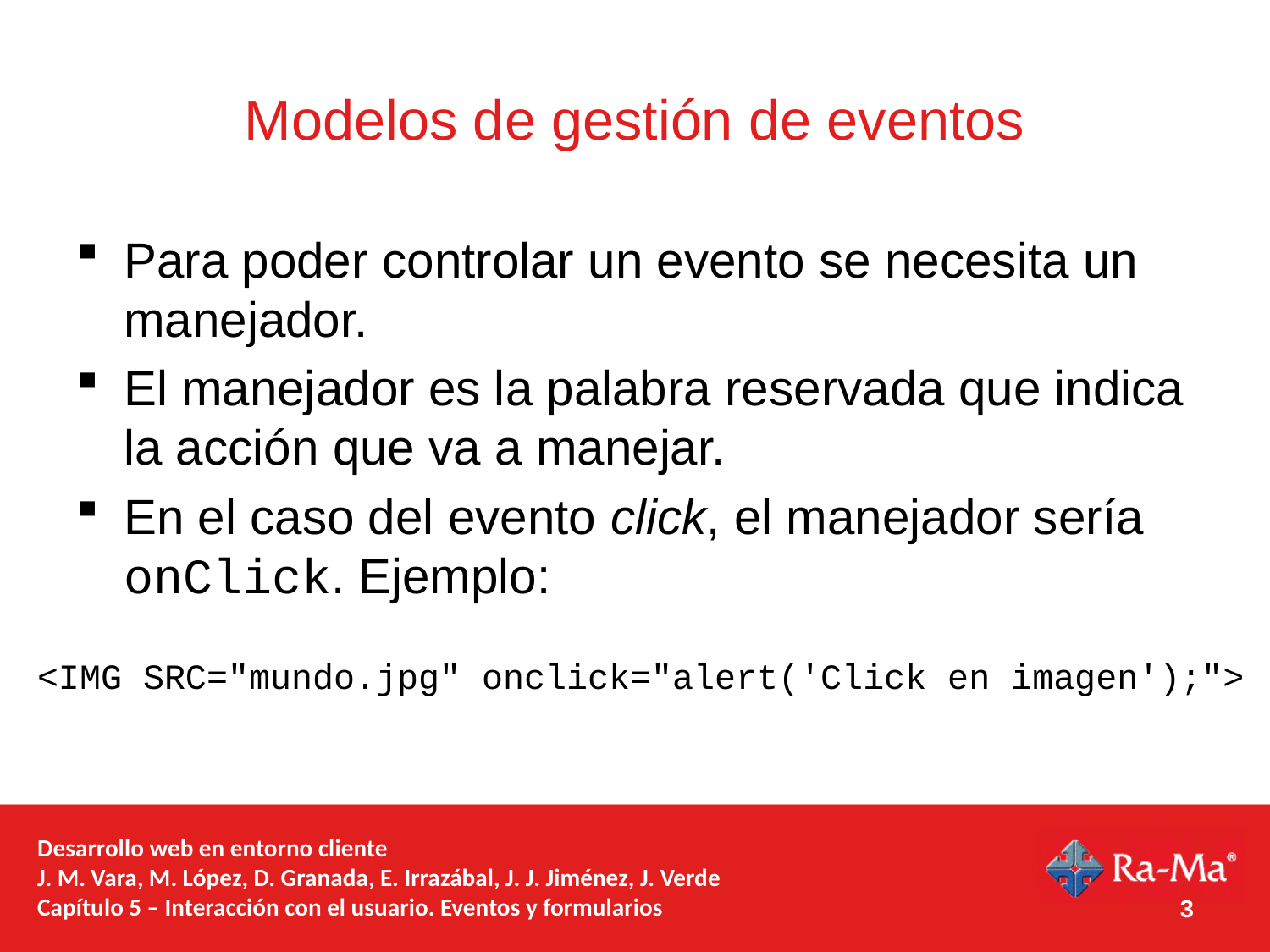

# Modelos de gestión de eventos
Para poder controlar un evento se necesita un manejador.
El manejador es la palabra reservada que indica la acción que va a manejar.
En el caso del evento click, el manejador sería onClick. Ejemplo:

<IMG SRC="mundo.jpg" onclick="alert('Click en imagen');">

Desarrollo web en entorno cliente
J. M. Vara, M. López, D. Granada, E. Irrazábal, J. J. Jiménez, J. Verde
Capítulo 5 – Interacción con el usuario. Eventos y formularios
3